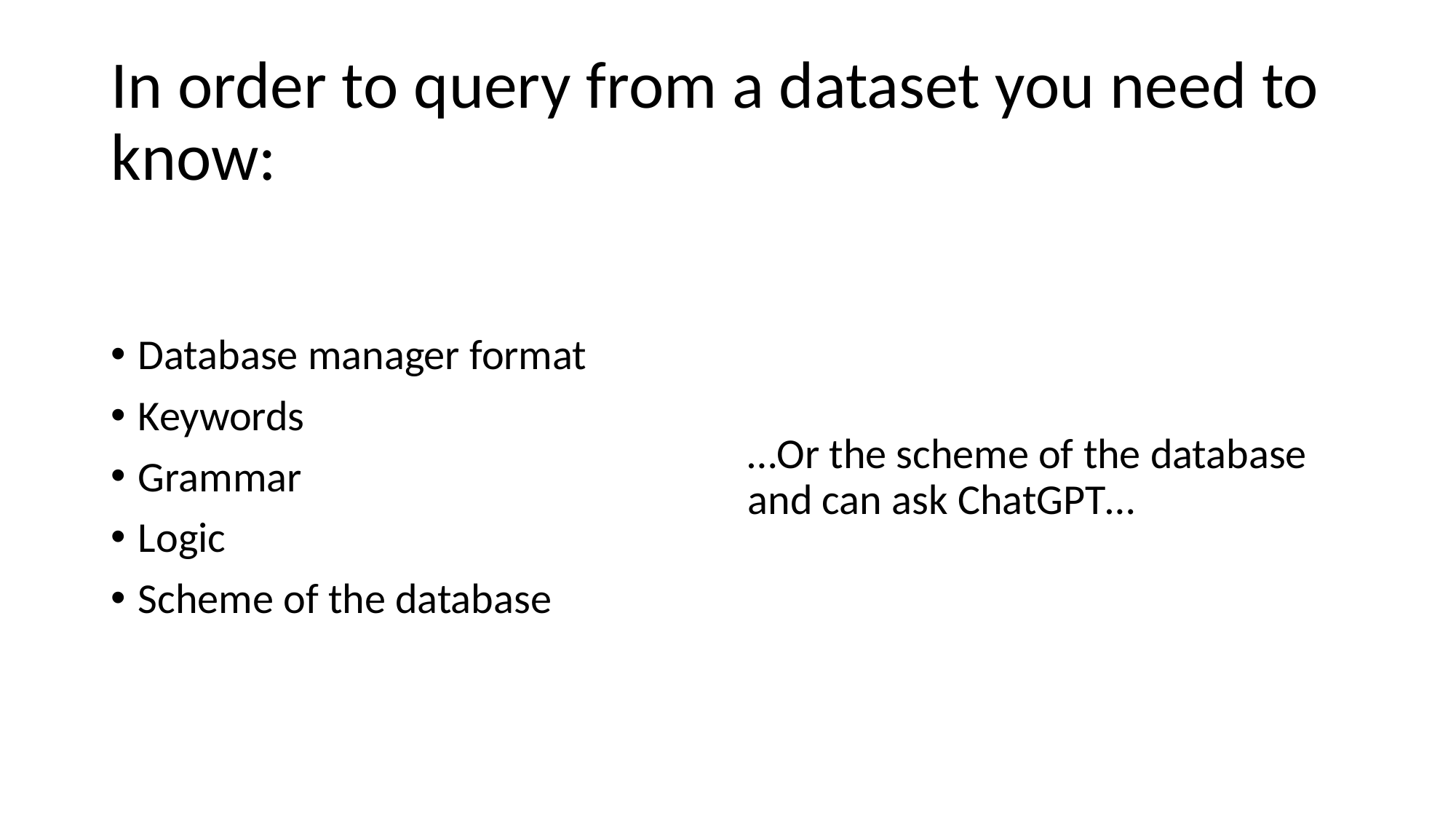

# In order to query from a dataset you need to know:
Database manager format​
Keywords​
Grammar ​
Logic​
Scheme of the database
…Or the scheme of the database and can ask ChatGPT…